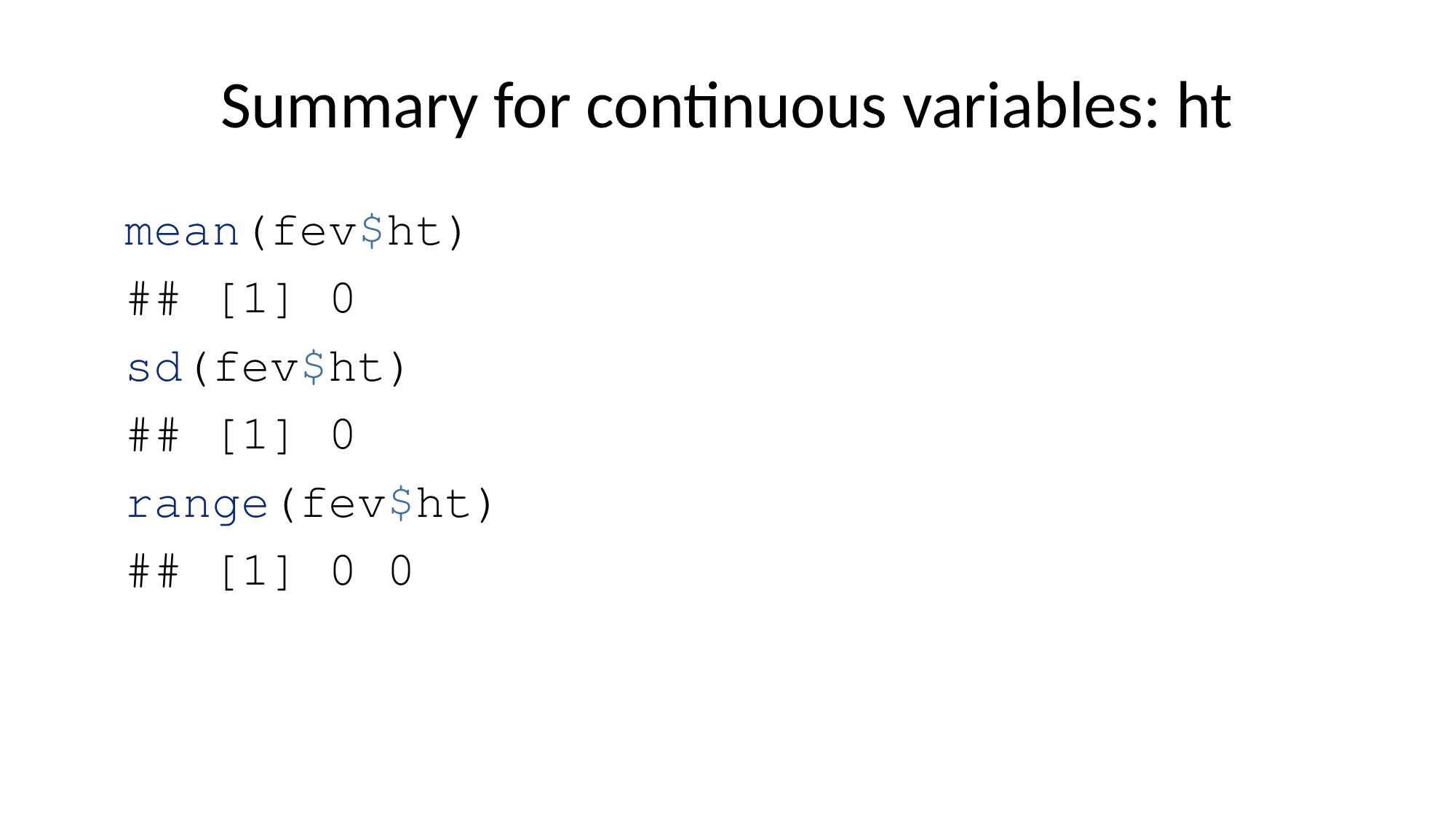

# Summary for continuous variables: ht
mean(fev$ht)
## [1] 0
sd(fev$ht)
## [1] 0
range(fev$ht)
## [1] 0 0